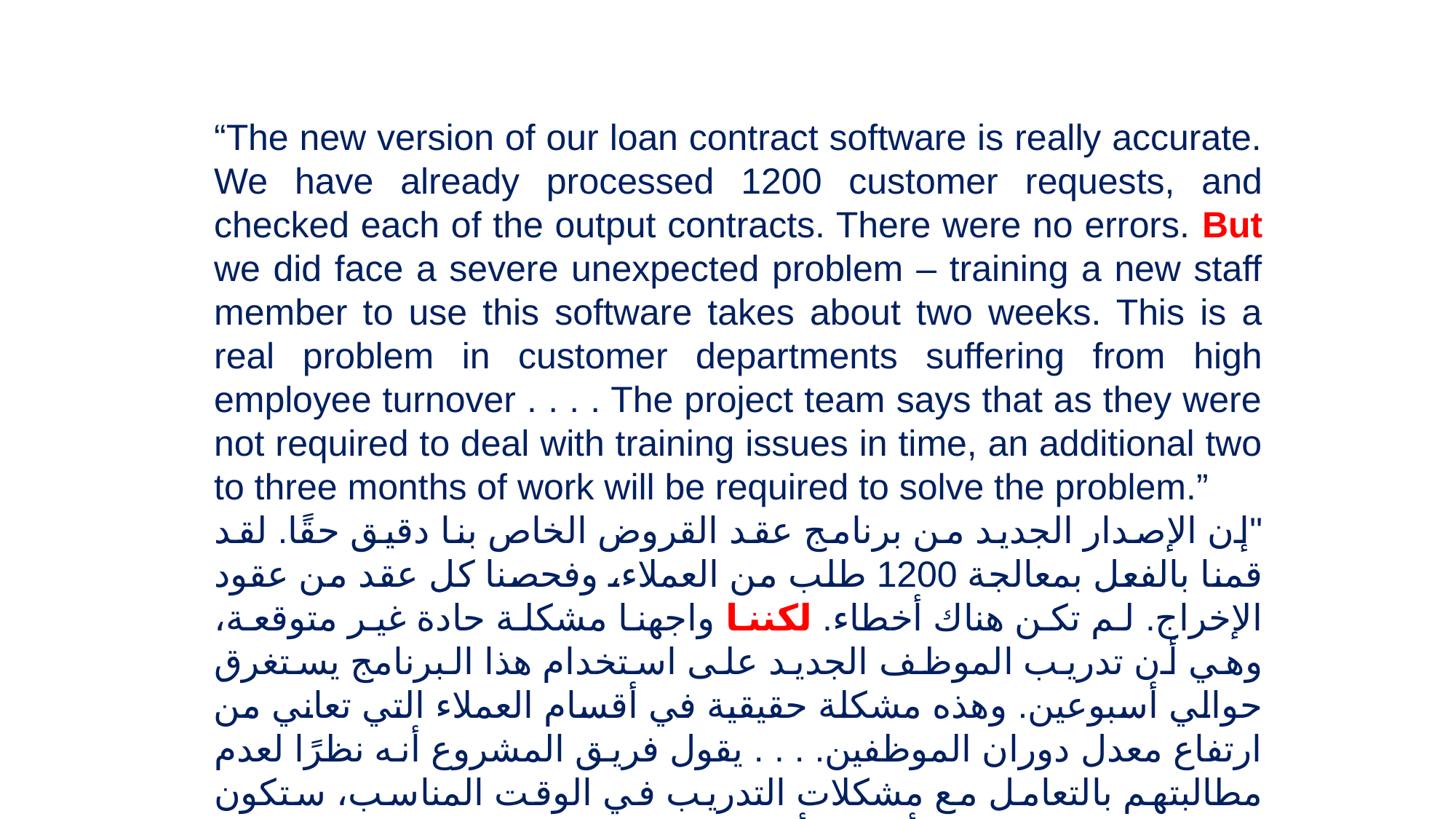

“The new version of our loan contract software is really accurate. We have already processed 1200 customer requests, and checked each of the output contracts. There were no errors. But we did face a severe unexpected problem – training a new staff member to use this software takes about two weeks. This is a real problem in customer departments suffering from high employee turnover . . . . The project team says that as they were not required to deal with training issues in time, an additional two to three months of work will be required to solve the problem.”
"إن الإصدار الجديد من برنامج عقد القروض الخاص بنا دقيق حقًا. لقد قمنا بالفعل بمعالجة 1200 طلب من العملاء، وفحصنا كل عقد من عقود الإخراج. لم تكن هناك أخطاء. لكننا واجهنا مشكلة حادة غير متوقعة، وهي أن تدريب الموظف الجديد على استخدام هذا البرنامج يستغرق حوالي أسبوعين. وهذه مشكلة حقيقية في أقسام العملاء التي تعاني من ارتفاع معدل دوران الموظفين. . . . يقول فريق المشروع أنه نظرًا لعدم مطالبتهم بالتعامل مع مشكلات التدريب في الوقت المناسب، ستكون هناك حاجة إلى شهرين أو ثلاثة أشهر إضافية من العمل لحل المشكلة.